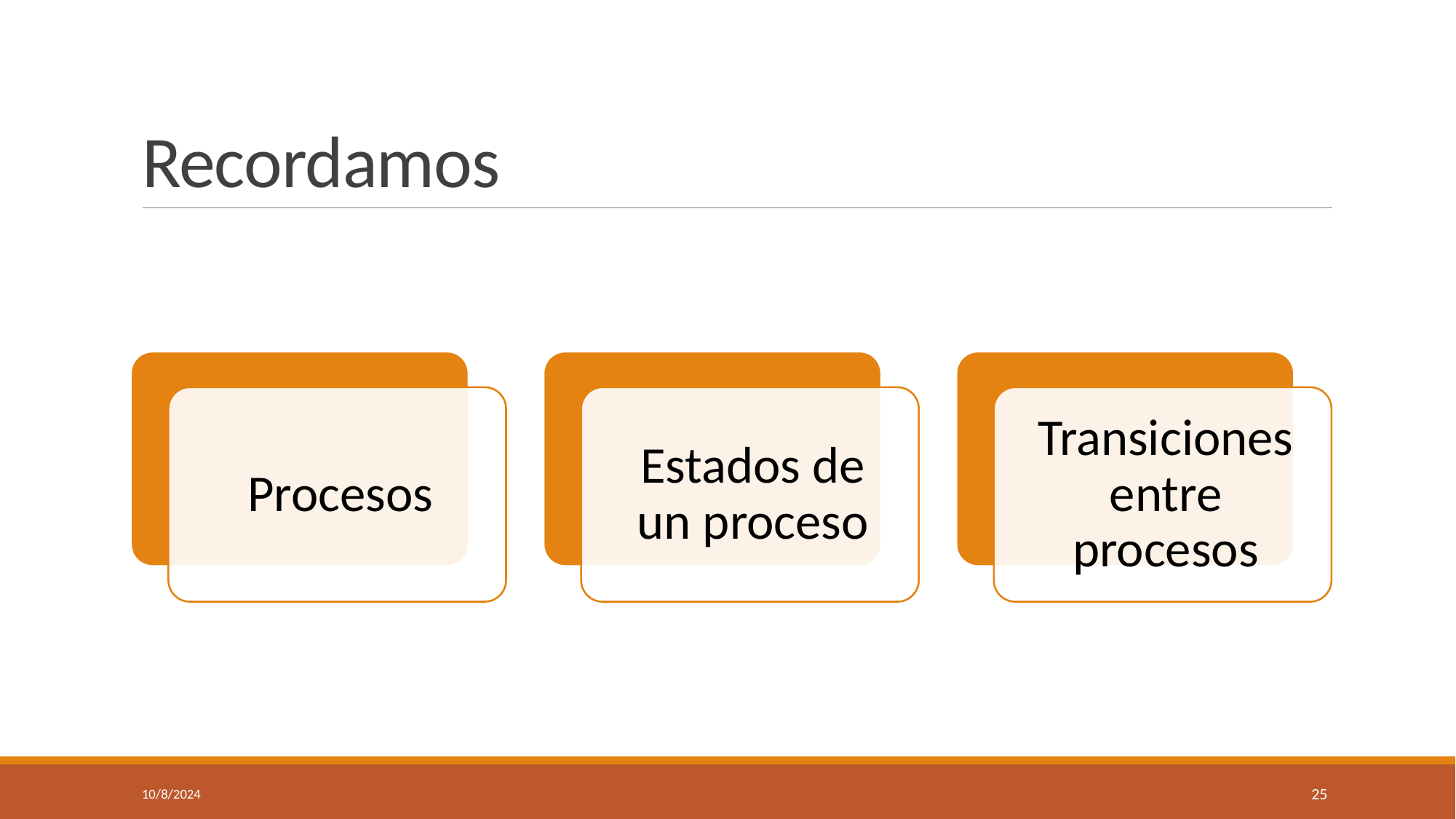

# Recordamos
Procesos
Estados de un proceso
Transiciones entre procesos
10/8/2024
25